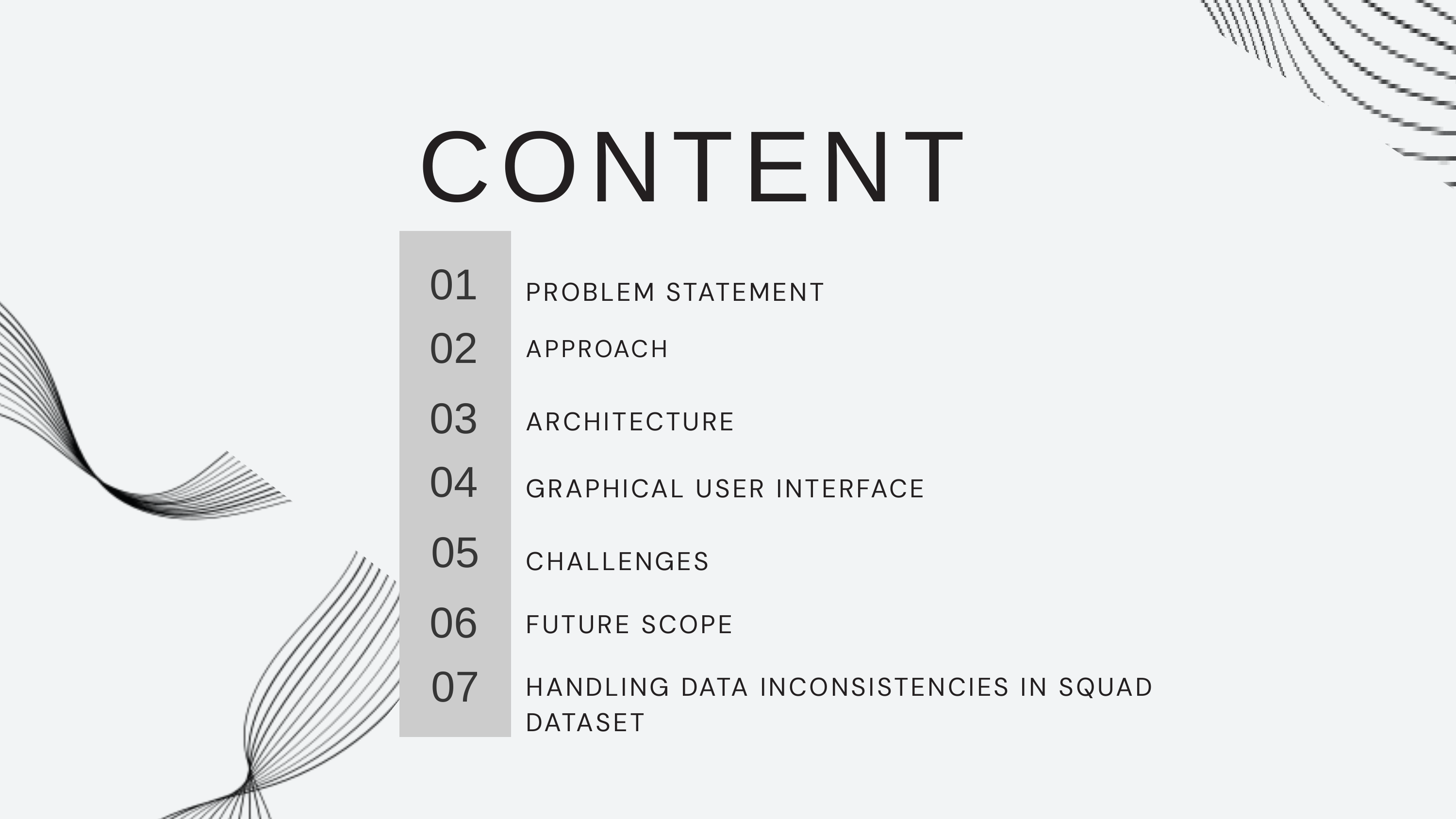

CONTENT

01
PROBLEM STATEMENT
02
APPROACH

03
ARCHITECTURE
04
GRAPHICAL USER INTERFACE
05
CHALLENGES
06
FUTURE SCOPE
07
HANDLING DATA INCONSISTENCIES IN SQUAD DATASET